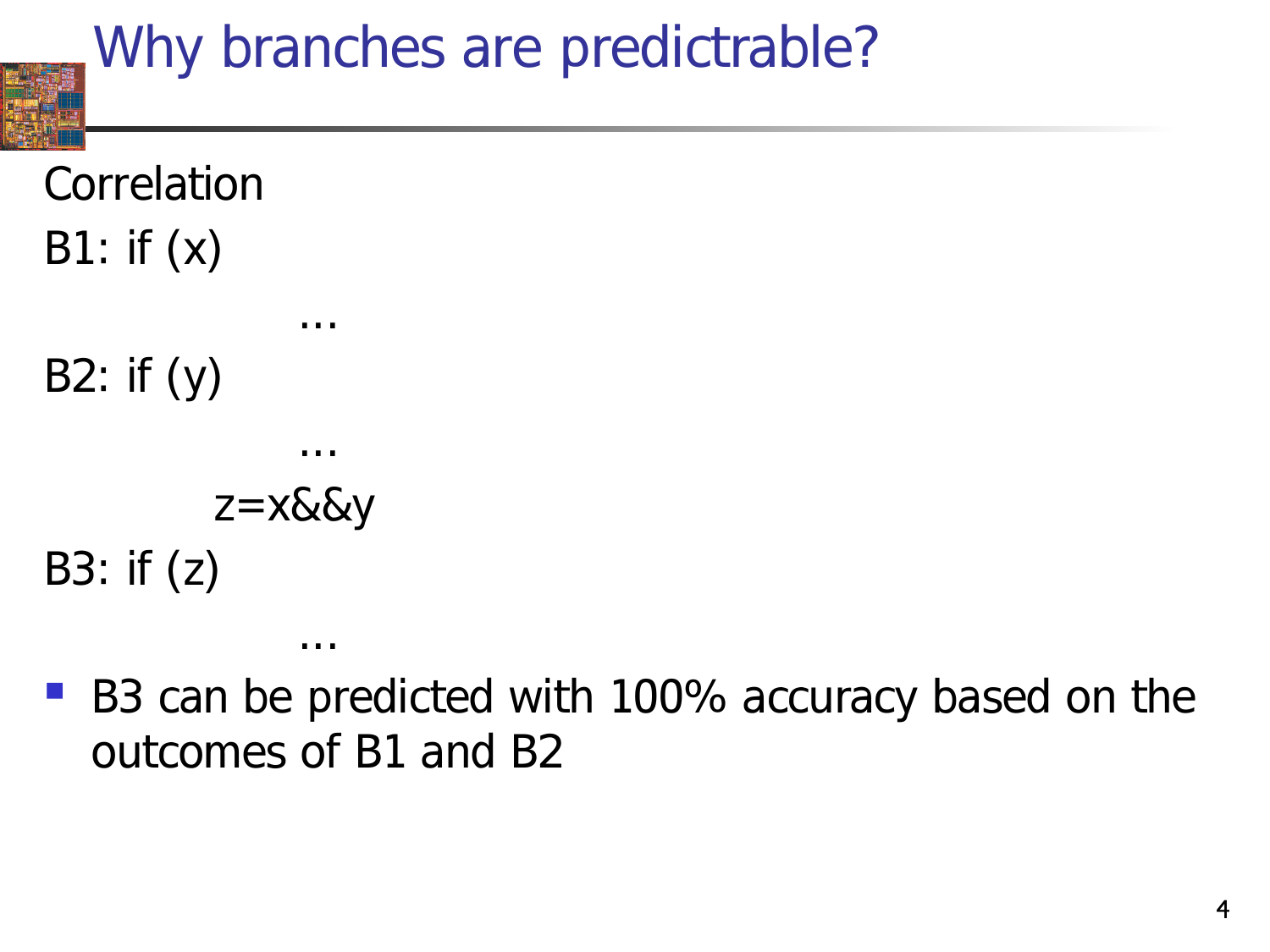

# Why branches are predictrable?
Correlation
B1: if (x)
		...
B2: if (y)
		...
	   z=x&&y
B3: if (z)
		...
B3 can be predicted with 100% accuracy based on the outcomes of B1 and B2
4